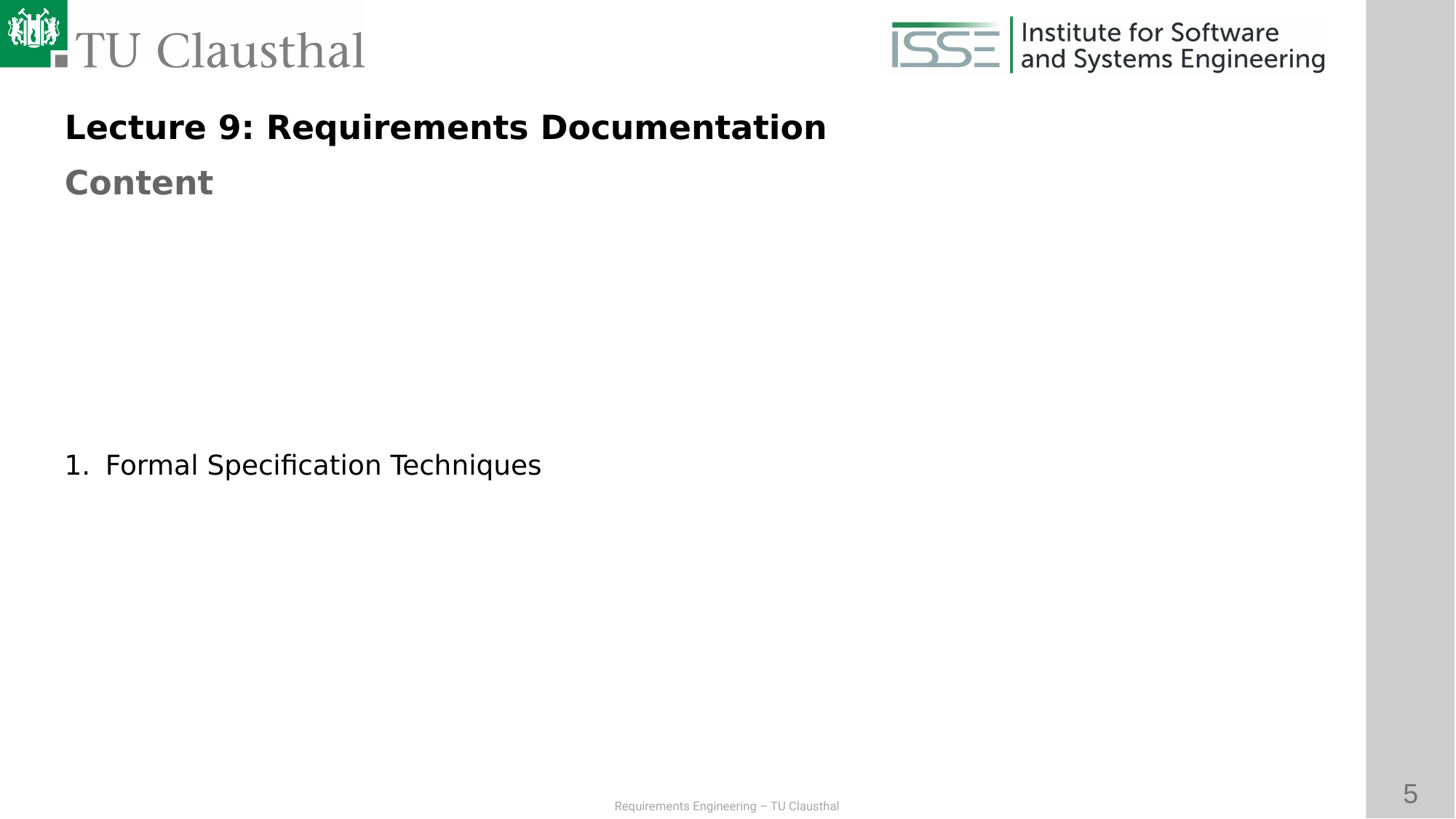

Lecture 9: Requirements Documentation
Content
Formal Specification Techniques